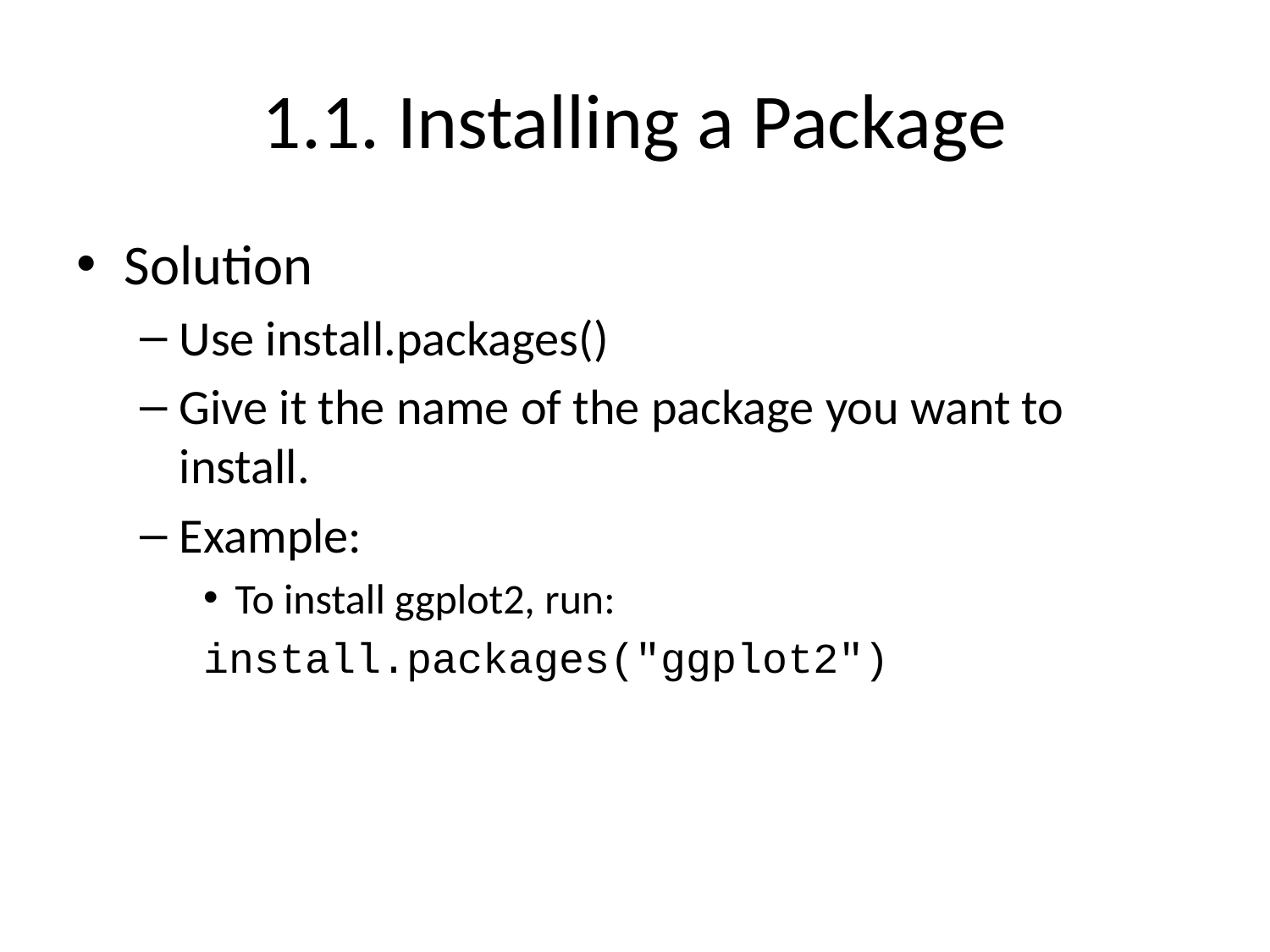

# 1.1. Installing a Package
Solution
Use install.packages()
Give it the name of the package you want to install.
Example:
To install ggplot2, run:
install.packages("ggplot2")